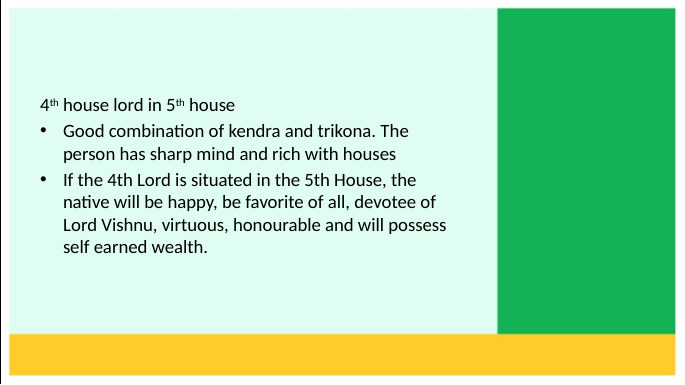

4th house lord in 5th house
Good combination of kendra and trikona. The person has sharp mind and rich with houses
If the 4th Lord is situated in the 5th House, the native will be happy, be favorite of all, devotee of Lord Vishnu, virtuous, honourable and will possess self earned wealth.